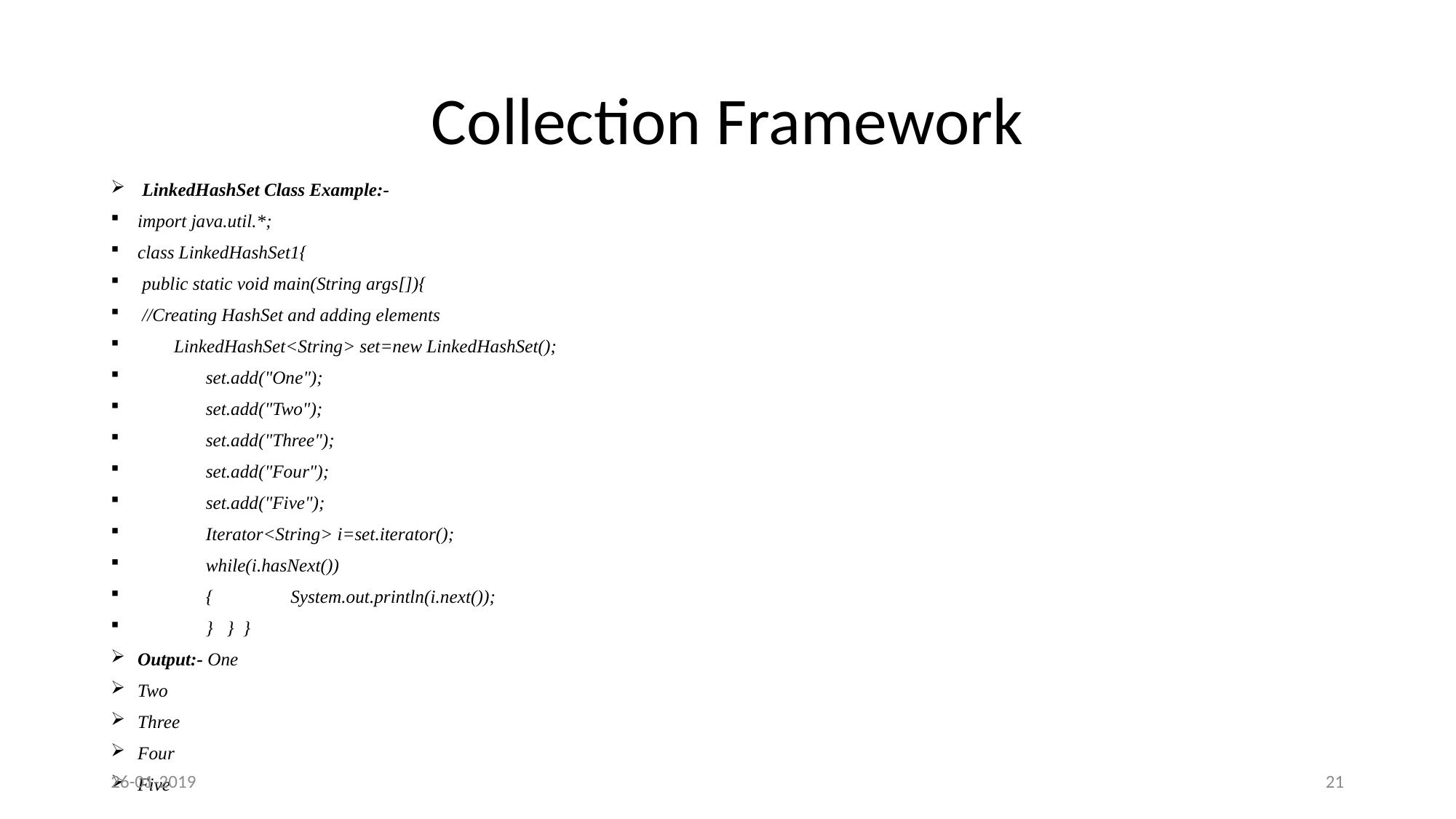

# Collection Framework
 LinkedHashSet Class Example:-
import java.util.*;
class LinkedHashSet1{
 public static void main(String args[]){
 //Creating HashSet and adding elements
        LinkedHashSet<String> set=new LinkedHashSet();
               set.add("One");
               set.add("Two");
               set.add("Three");
               set.add("Four");
               set.add("Five");
               Iterator<String> i=set.iterator();
               while(i.hasNext())
               {                 System.out.println(i.next());
               }   }  }
Output:- One
Two
Three
Four
Five

26-01-2019
21